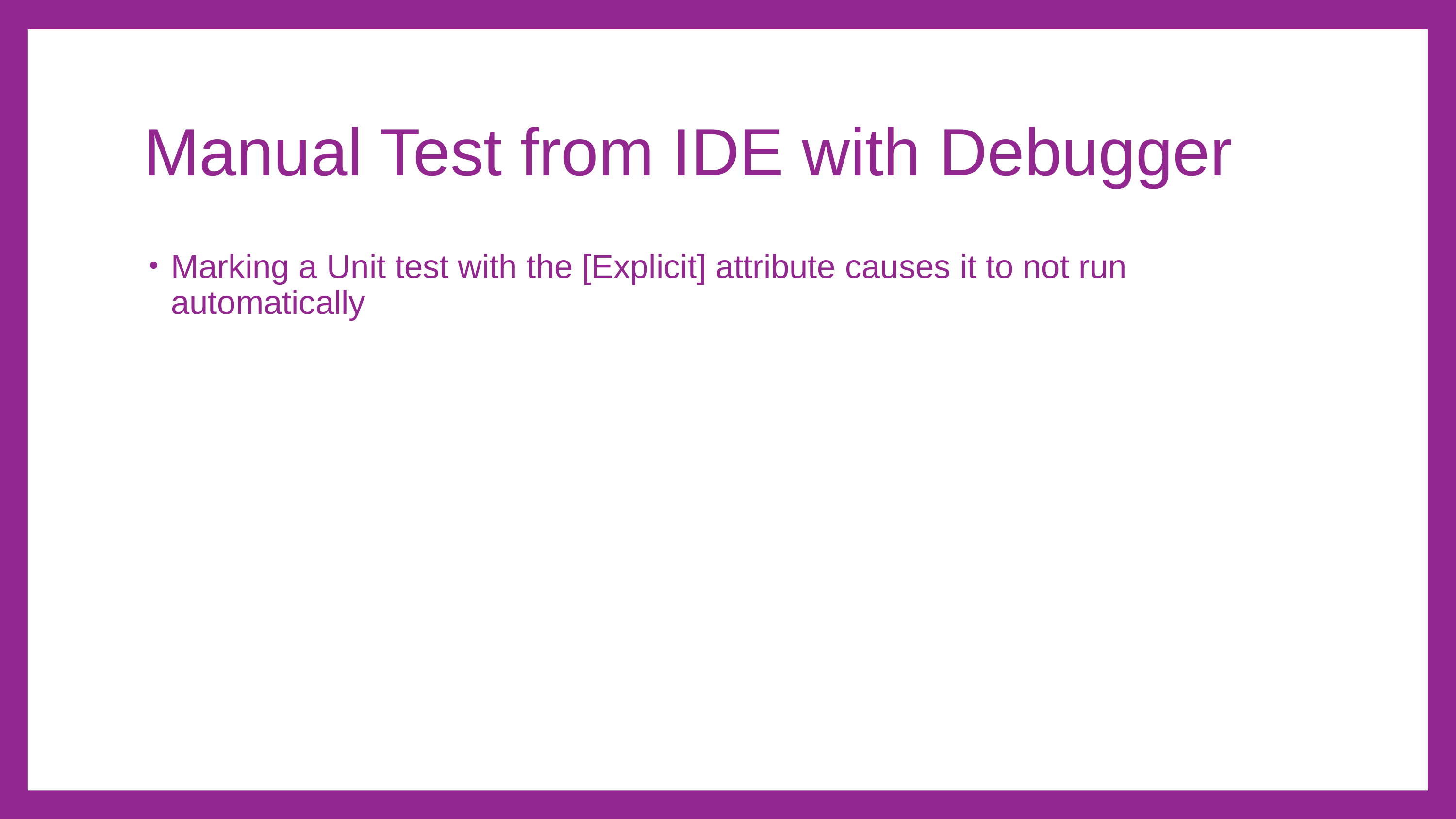

# Manual Test from IDE with Debugger
Marking a Unit test with the [Explicit] attribute causes it to not run automatically